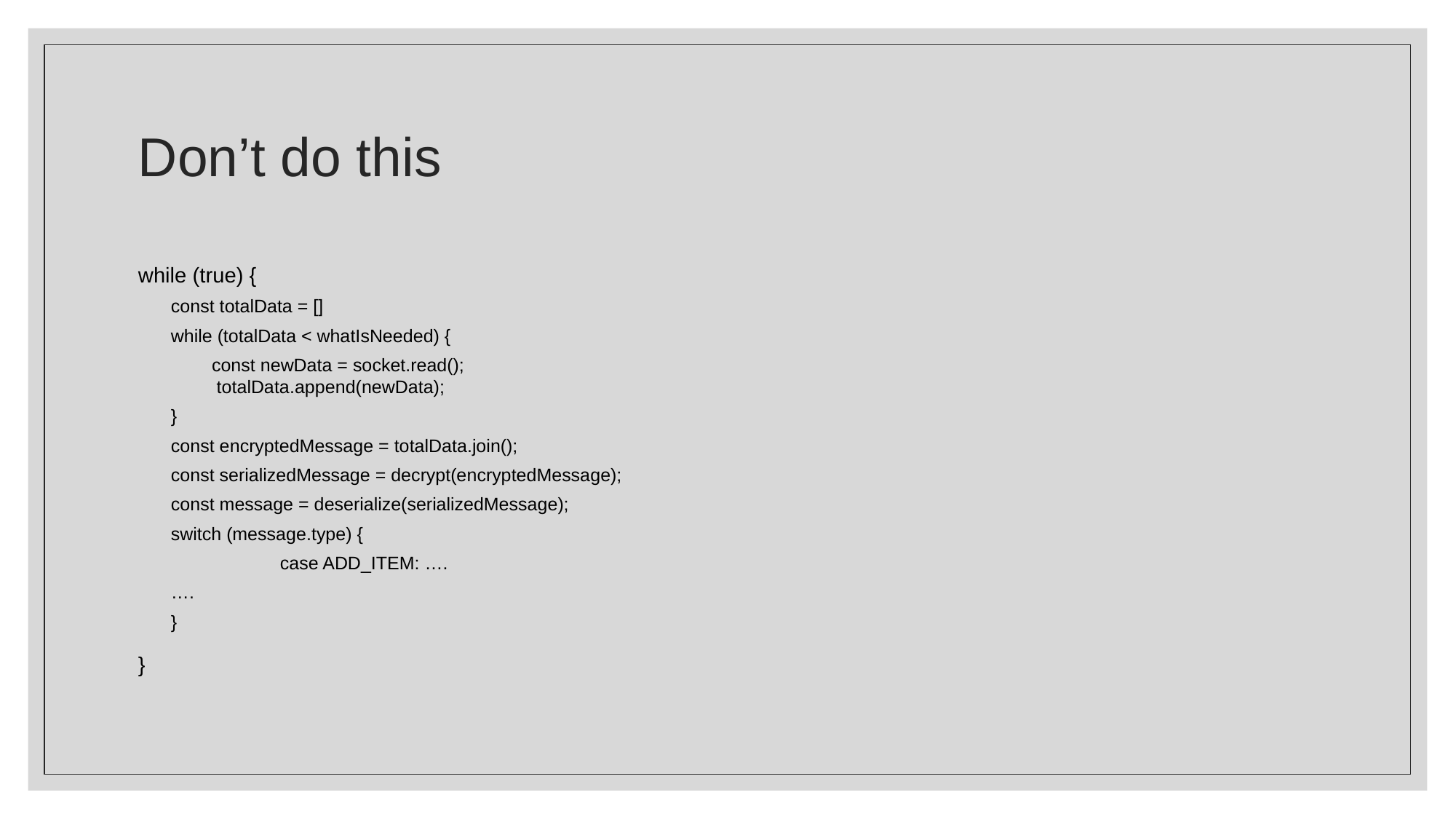

# Don’t do this
while (true) {
const totalData = []
while (totalData < whatIsNeeded) {
        const newData = socket.read();
         totalData.append(newData);
}
const encryptedMessage = totalData.join();
const serializedMessage = decrypt(encryptedMessage);
const message = deserialize(serializedMessage);
switch (message.type) {
	case ADD_ITEM: ….
….
}
}